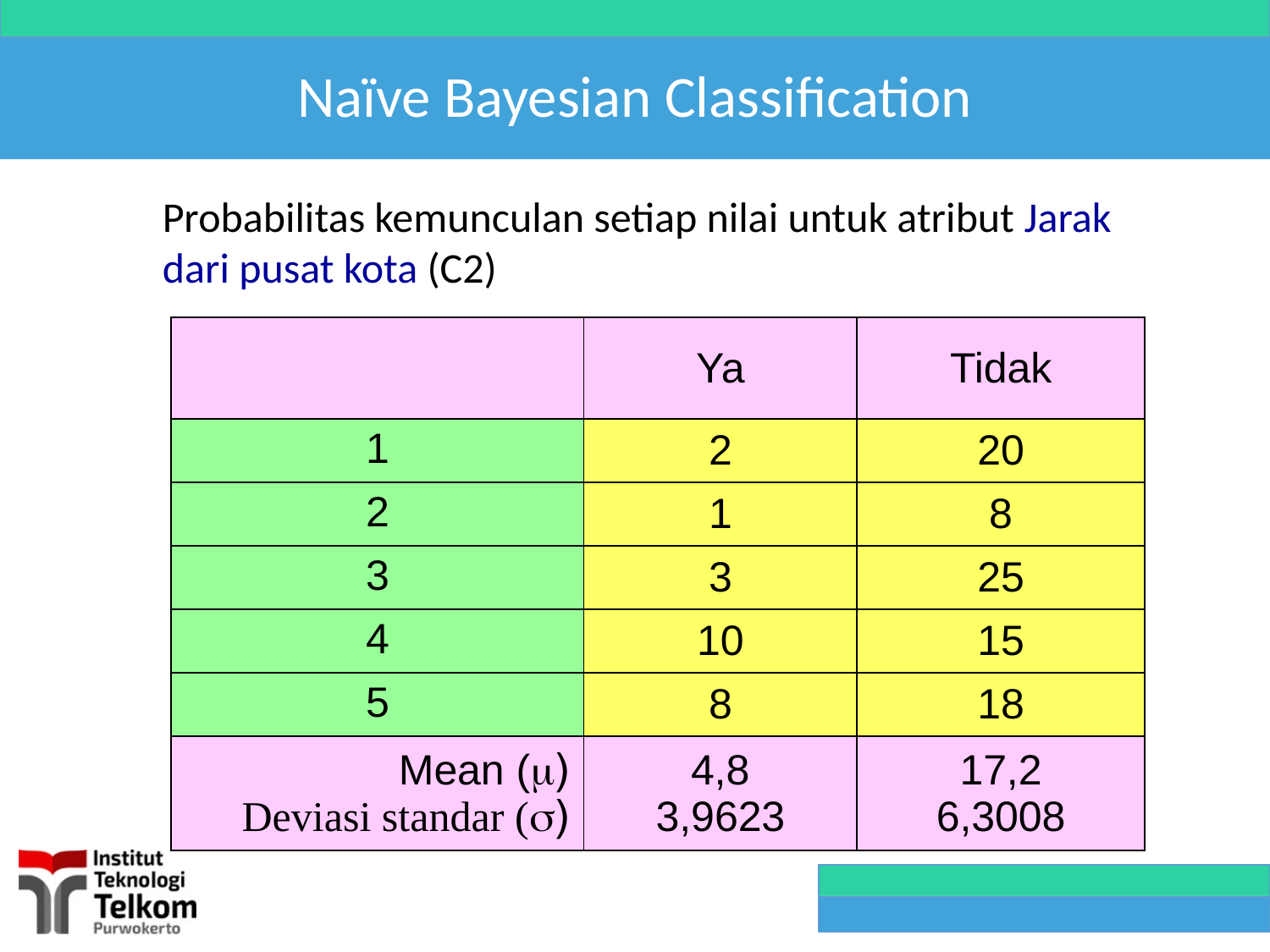

# Naïve Bayesian Classification
Probabilitas kemunculan setiap nilai untuk atribut Jarak dari pusat kota (C2)

|  | Ya | Tidak |
| --- | --- | --- |
| 1 | 2 | 20 |
| 2 | 1 | 8 |
| 3 | 3 | 25 |
| 4 | 10 | 15 |
| 5 | 8 | 18 |
| Mean (μ) Deviasi standar (σ) | 4,8 3,9623 | 17,2 6,3008 |